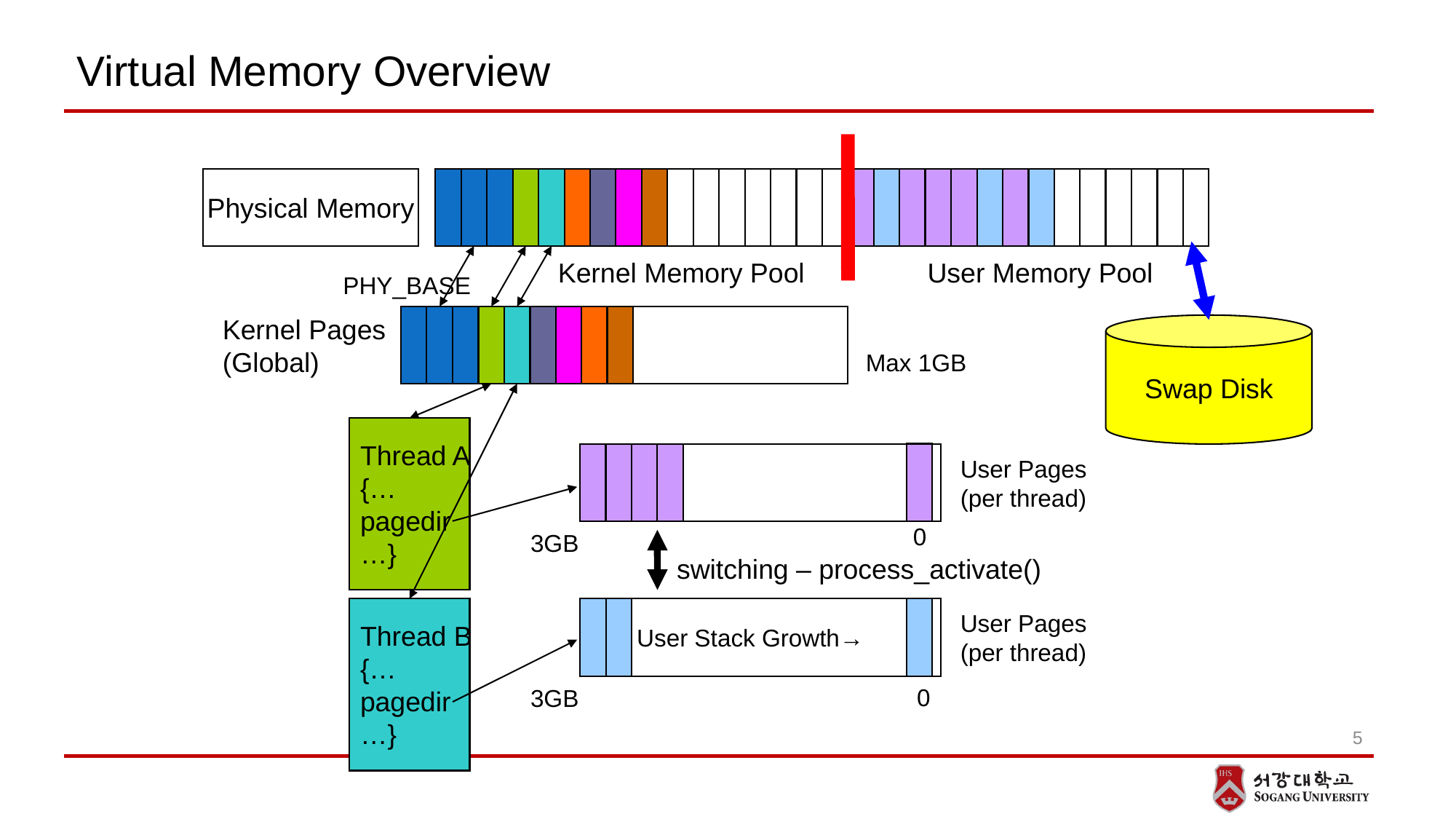

# Virtual Memory Overview

Physical Memory

Kernel Memory Pool
User Memory Pool
PHY_BASE
Kernel Pages
(Global)

Swap Disk
Max 1GB
Thread A
{…
pagedir
…}

User Pages
(per thread)

0
3GB

switching – process_activate()
User Stack Growth→

User Pages
(per thread)
Thread B
{…
pagedir
…}

0
3GB
5